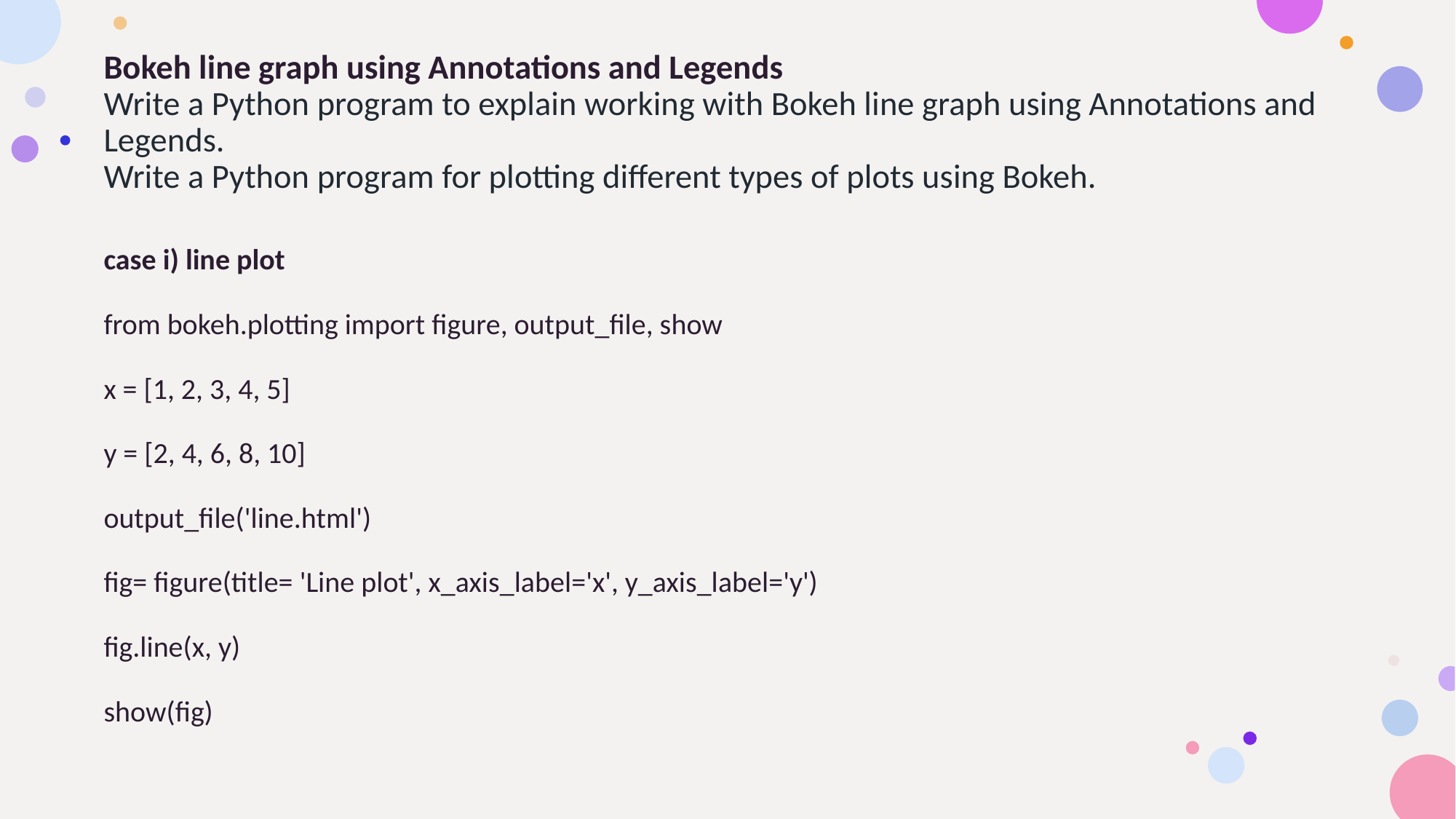

# Bokeh line graph using Annotations and Legends
Write a Python program to explain working with Bokeh line graph using Annotations and Legends.
Write a Python program for plotting different types of plots using Bokeh.
case i) line plot
from bokeh.plotting import figure, output_file, show
x = [1, 2, 3, 4, 5]
y = [2, 4, 6, 8, 10]
output_file('line.html')
fig= figure(title= 'Line plot', x_axis_label='x', y_axis_label='y')
fig.line(x, y)
show(fig)